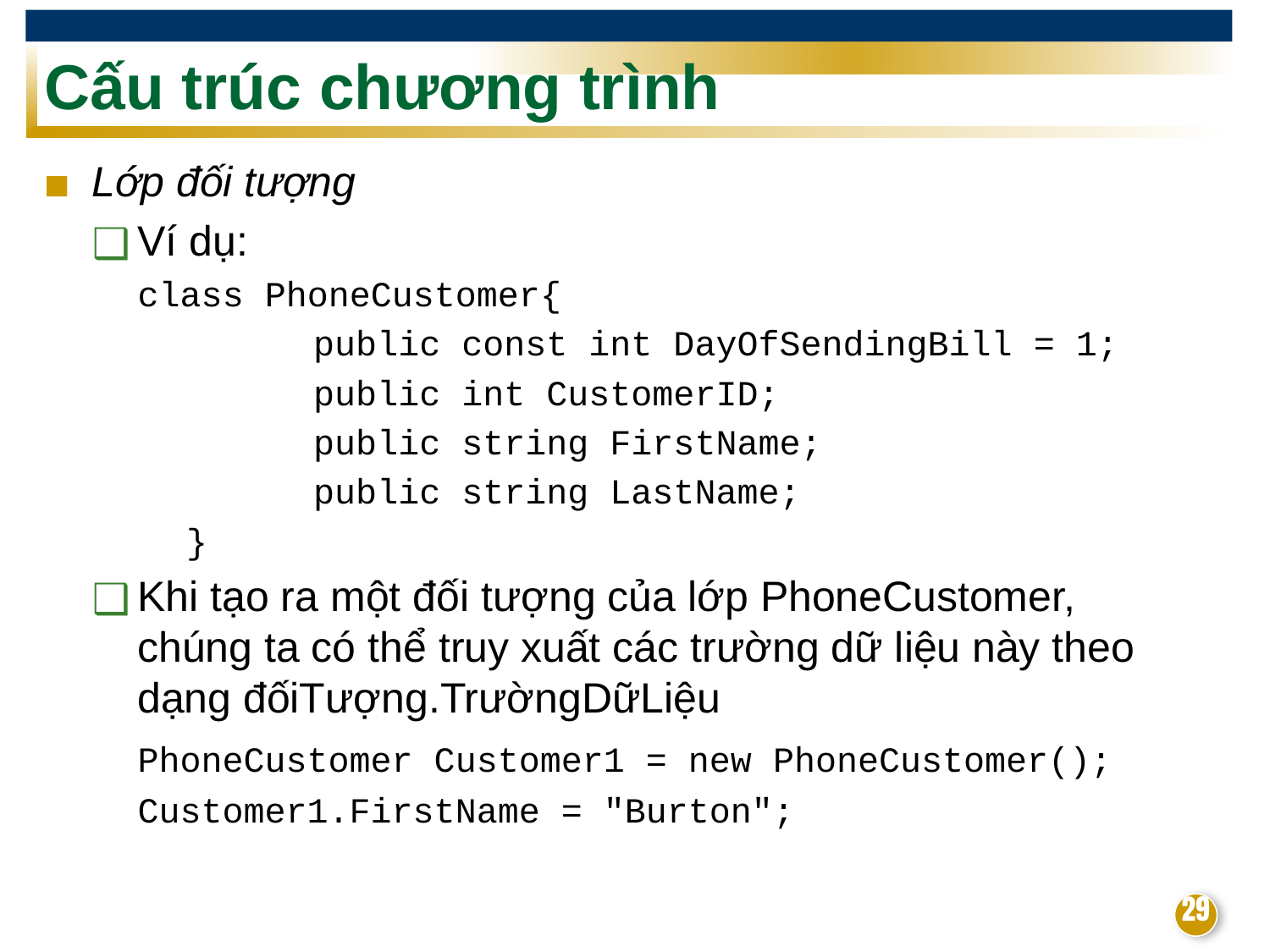

# Cấu trúc chương trình
Lớp đối tượng
Ví dụ:
class PhoneCustomer{
		public const int DayOfSendingBill = 1;
		public int CustomerID;
		public string FirstName;
		public string LastName;
	}
Khi tạo ra một đối tượng của lớp PhoneCustomer, chúng ta có thể truy xuất các trường dữ liệu này theo dạng đốiTượng.TrườngDữLiệu
	PhoneCustomer Customer1 = new PhoneCustomer();
	Customer1.FirstName = "Burton";

29